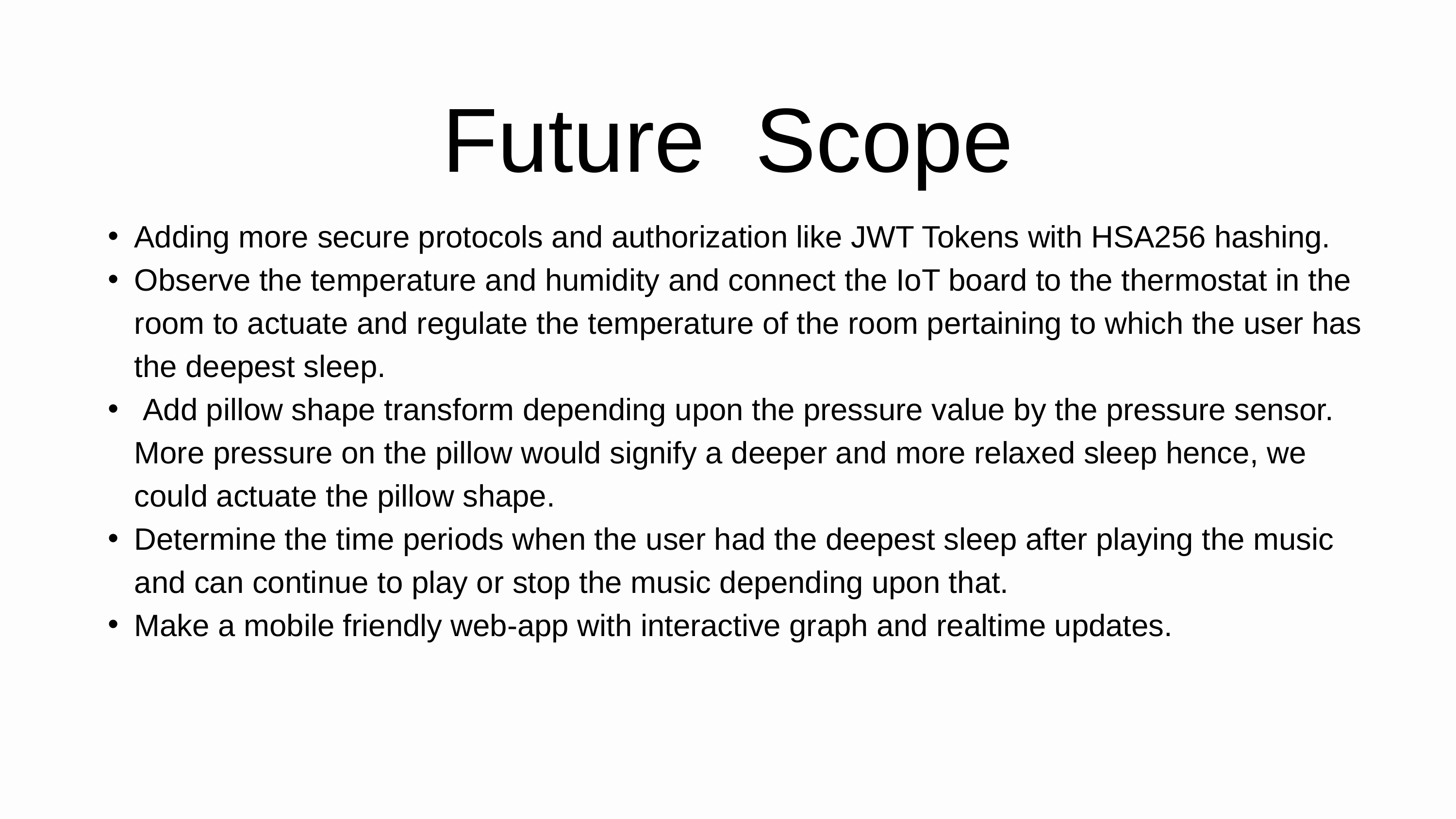

Future  Scope
Adding more secure protocols and authorization like JWT Tokens with HSA256 hashing.
Observe the temperature and humidity and connect the IoT board to the thermostat in the room to actuate and regulate the temperature of the room pertaining to which the user has the deepest sleep.
 Add pillow shape transform depending upon the pressure value by the pressure sensor. More pressure on the pillow would signify a deeper and more relaxed sleep hence, we could actuate the pillow shape.
Determine the time periods when the user had the deepest sleep after playing the music and can continue to play or stop the music depending upon that.
Make a mobile friendly web-app with interactive graph and realtime updates.